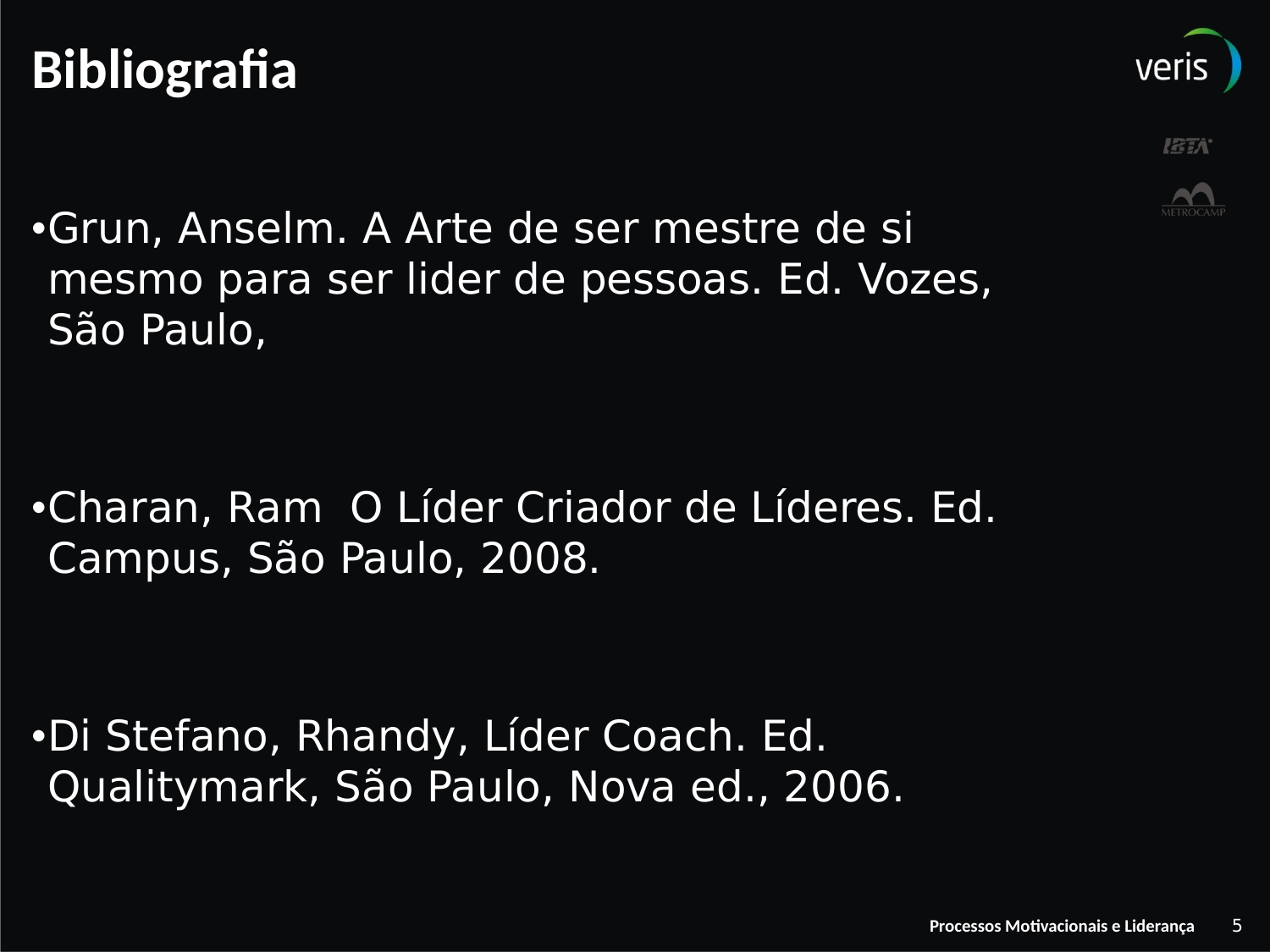

# Bibliografia
Grun, Anselm. A Arte de ser mestre de si mesmo para ser lider de pessoas. Ed. Vozes, São Paulo,

Charan, Ram  O Líder Criador de Líderes. Ed. Campus, São Paulo, 2008.

Di Stefano, Rhandy, Líder Coach. Ed. Qualitymark, São Paulo, Nova ed., 2006.

5
Processos Motivacionais e Liderança